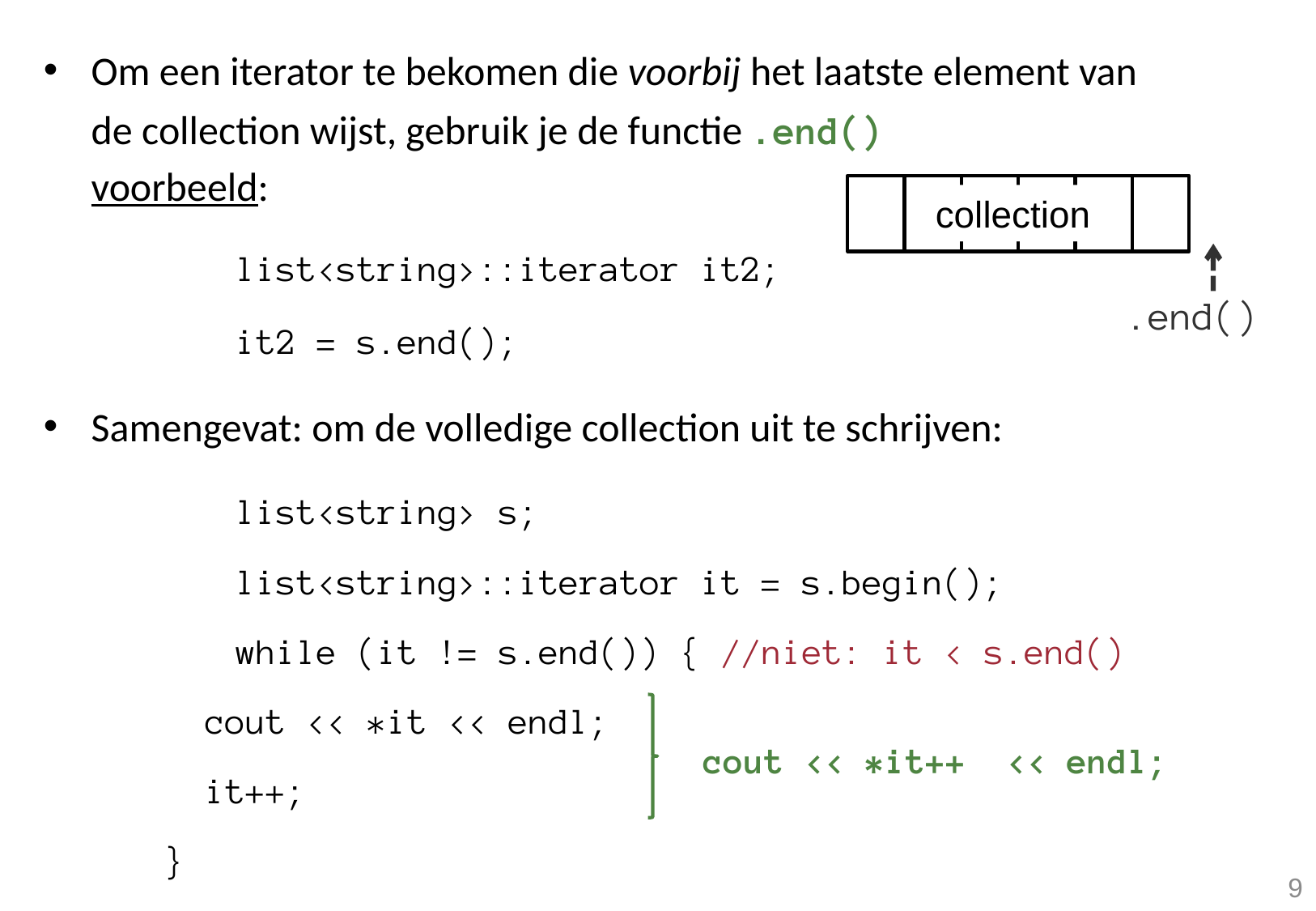

Om een iterator te bekomen die voorbij het laatste element van de collection wijst, gebruik je de functie .end()
	voorbeeld:
		list<string>::iterator it2;
   		it2 = s.end();

Samengevat: om de volledige collection uit te schrijven:
		list<string> s;
  		list<string>::iterator it = s.begin();
     	while (it != s.end()) { //niet: it < s.end()
        cout << *it << endl;
        it++;
      }

collection
.end()

cout << *it++  << endl;
9
9